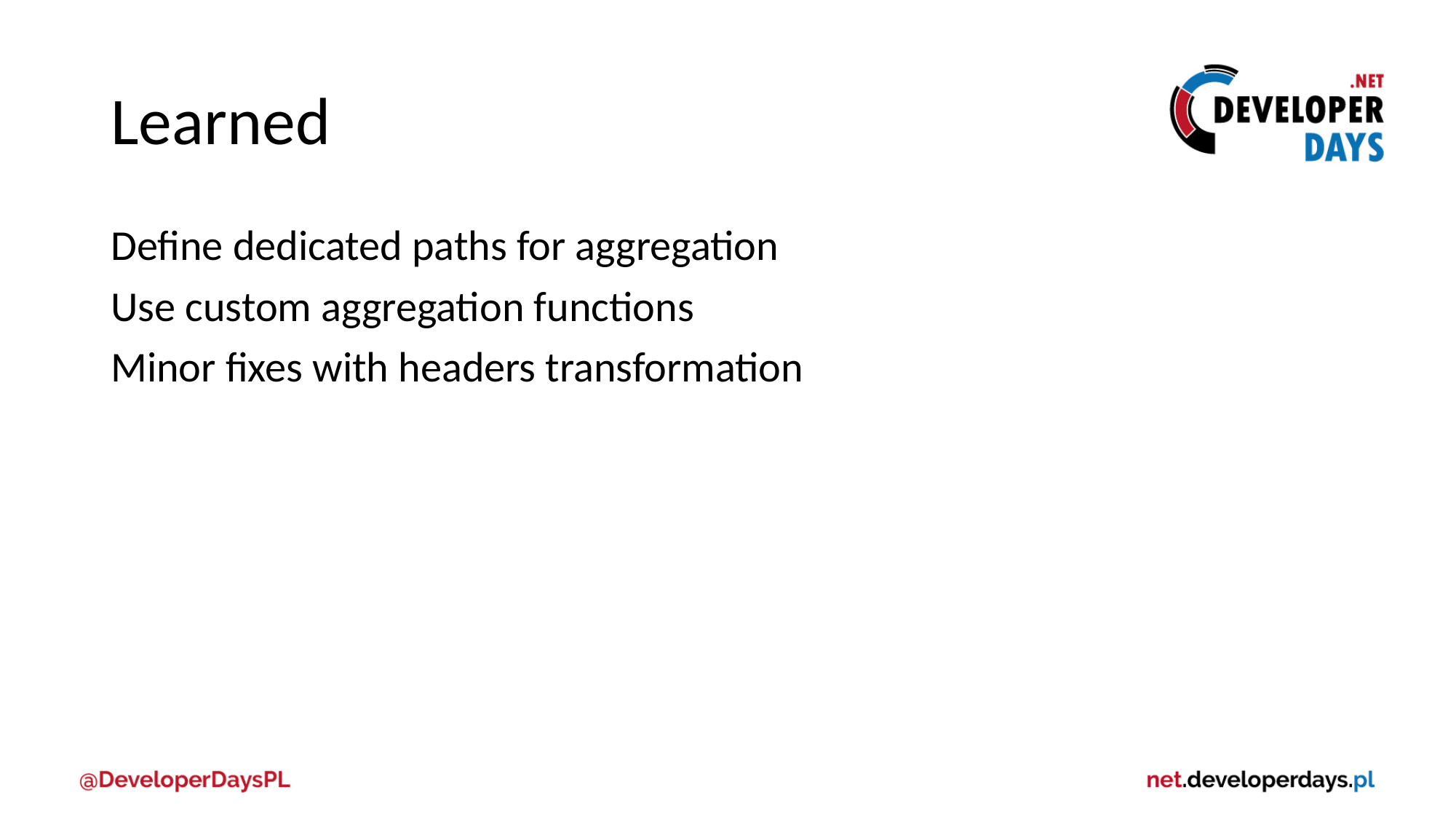

# Learned
Define dedicated paths for aggregation
Use custom aggregation functions
Minor fixes with headers transformation